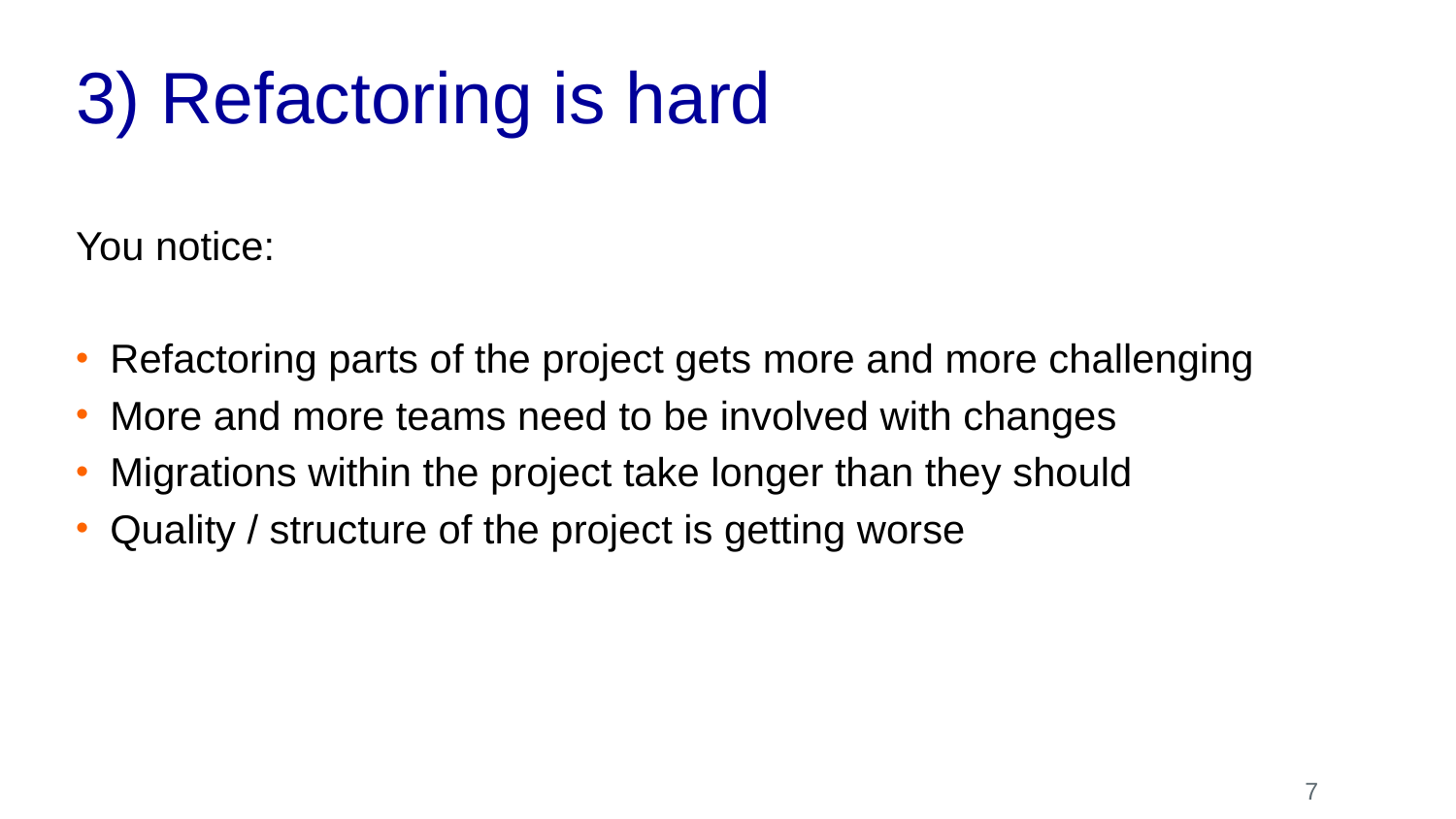

# 3) Refactoring is hard
You notice:

Refactoring parts of the project gets more and more challenging
More and more teams need to be involved with changes
Migrations within the project take longer than they should
Quality / structure of the project is getting worse

7